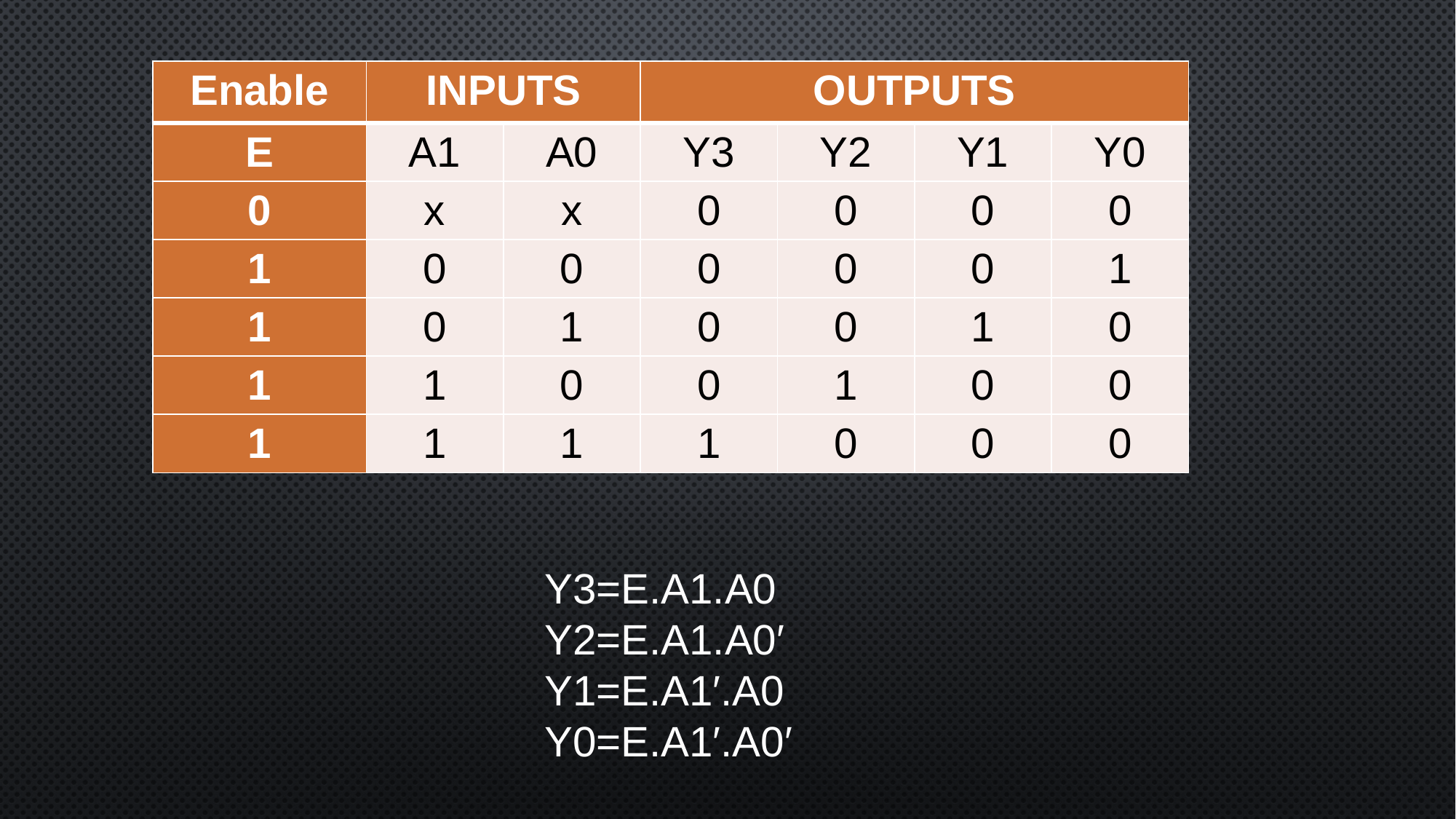

| Enable | INPUTS |  | OUTPUTS |  |  |  |
| --- | --- | --- | --- | --- | --- | --- |
| E | A1 | A0 | Y3 | Y2 | Y1 | Y0 |
| 0 | x | x | 0 | 0 | 0 | 0 |
| 1 | 0 | 0 | 0 | 0 | 0 | 1 |
| 1 | 0 | 1 | 0 | 0 | 1 | 0 |
| 1 | 1 | 0 | 0 | 1 | 0 | 0 |
| 1 | 1 | 1 | 1 | 0 | 0 | 0 |
Y3=E.A1.A0
Y2=E.A1.A0′
Y1=E.A1′.A0
Y0=E.A1′.A0′